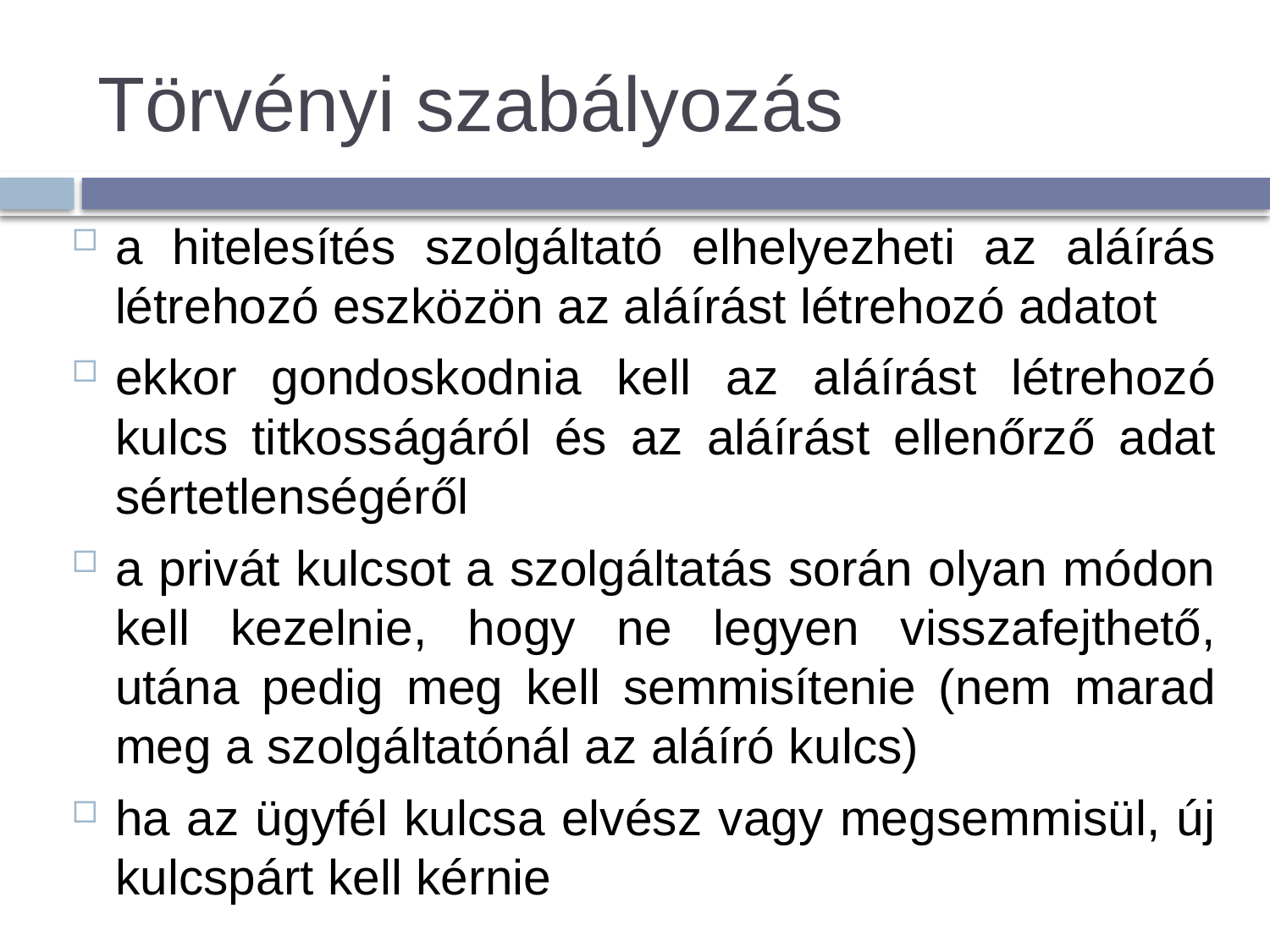

# Törvényi szabályozás
a hitelesítés szolgáltató elhelyezheti az aláírás létrehozó eszközön az aláírást létrehozó adatot
ekkor gondoskodnia kell az aláírást létrehozó kulcs titkosságáról és az aláírást ellenőrző adat sértetlenségéről
a privát kulcsot a szolgáltatás során olyan módon kell kezelnie, hogy ne legyen visszafejthető, utána pedig meg kell semmisítenie (nem marad meg a szolgáltatónál az aláíró kulcs)
ha az ügyfél kulcsa elvész vagy megsemmisül, új kulcspárt kell kérnie